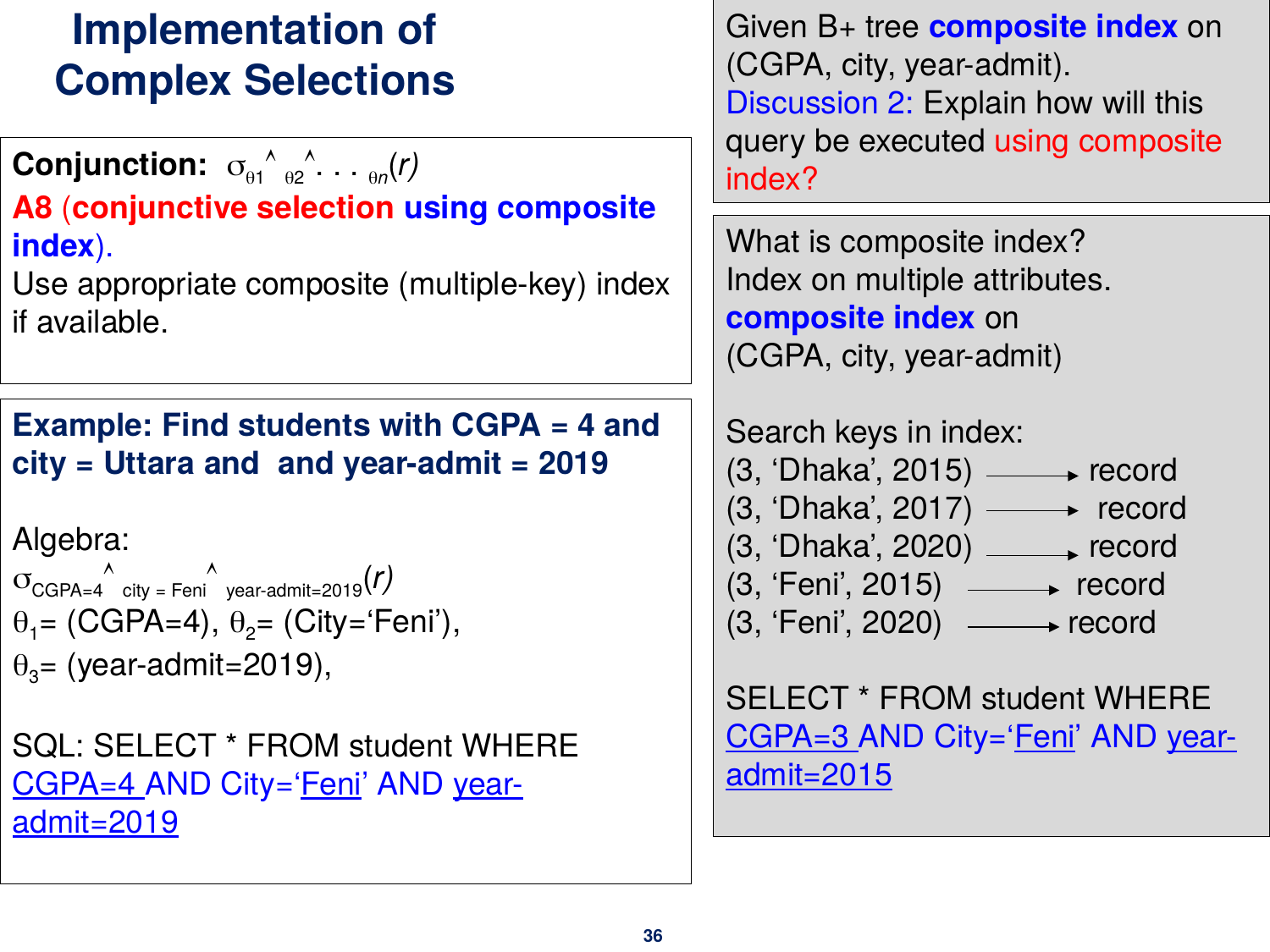

Given B+ tree composite index on (CGPA, city, year-admit).
Discussion 2: Explain how will this query be executed using composite index?
# Implementation of Complex Selections
Conjunction:  σθ1∧ θ2∧. . . θn(r)
A8 (conjunctive selection using composite index).
Use appropriate composite (multiple-key) index if available.

What is composite index?
Index on multiple attributes.
composite index on
(CGPA, city, year-admit)

Search keys in index:
(3, ‘Dhaka’, 2015)             record
(3, ‘Dhaka’, 2017)              record
(3, ‘Dhaka’, 2020)             record
(3, ‘Feni’, 2015)               record
(3, ‘Feni’, 2020)              record

SELECT * FROM student WHERE CGPA=3 AND City=‘Feni’ AND year-admit=2015

Example: Find students with CGPA = 4 and city = Uttara and  and year-admit = 2019

Algebra:
σCGPA=4∧ city = Feni∧ year-admit=2019(r)
θ1= (CGPA=4), θ2= (City=‘Feni’),
θ3= (year-admit=2019),

SQL: SELECT * FROM student WHERE CGPA=4 AND City=‘Feni’ AND year-admit=2019